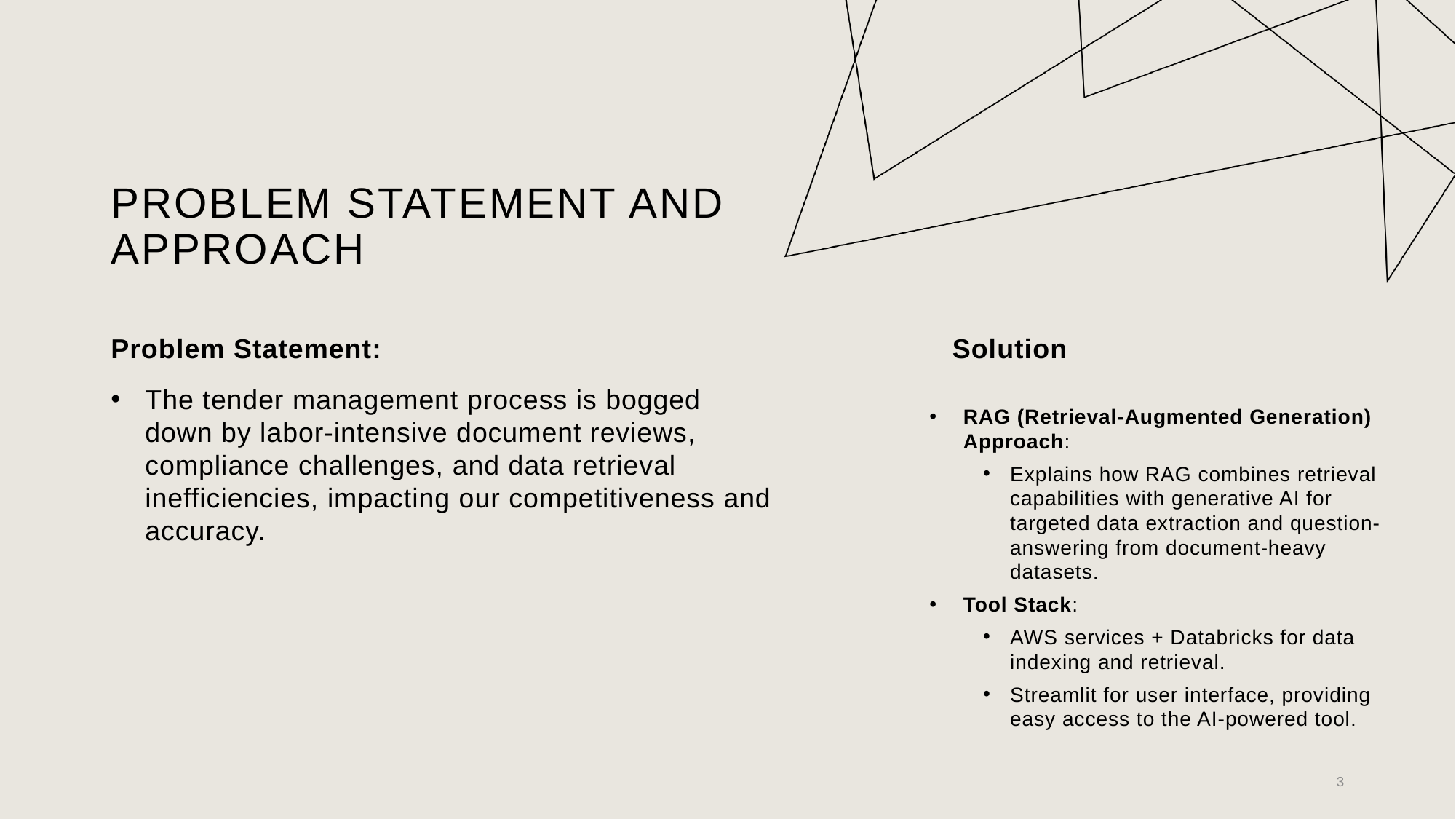

# Problem Statement and Approach
Problem Statement:
Solution
The tender management process is bogged down by labor-intensive document reviews, compliance challenges, and data retrieval inefficiencies, impacting our competitiveness and accuracy.

RAG (Retrieval-Augmented Generation) Approach:
Explains how RAG combines retrieval capabilities with generative AI for targeted data extraction and question-answering from document-heavy datasets.
Tool Stack:
AWS services + Databricks for data indexing and retrieval.
Streamlit for user interface, providing easy access to the AI-powered tool.
3